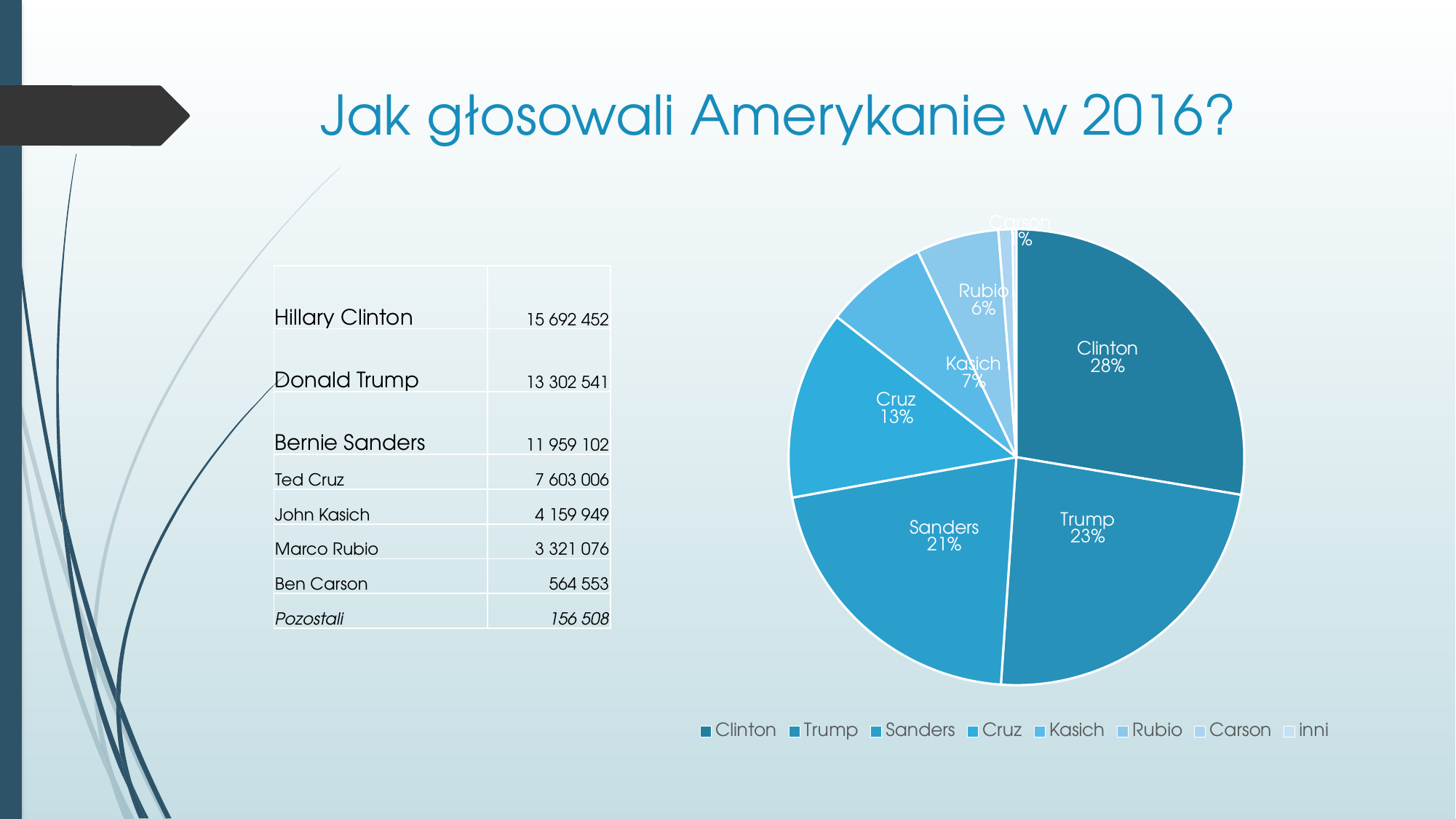

# Jak głosowali Amerykanie w 2016?

### Chart

| Category | Column1 |
|---|---|
| Clinton | 0.27571396606858617 |
| Trump | 0.2337235976825022 |
| Sanders | 0.21011958125083074 |
| Cruz | 0.13358364507364792 |
| Kasich | 0.07308966358049393 |
| Rubio | 0.0583507940999403 |
| Carson | 0.009919109307195497 |
| inni | 0.0027498214684016434 |
| Hillary Clinton | 15 692 452 |
| --- | --- |
| Donald Trump | 13 302 541 |
| Bernie Sanders | 11 959 102 |
| Ted Cruz | 7 603 006 |
| John Kasich | 4 159 949 |
| Marco Rubio | 3 321 076 |
| Ben Carson | 564 553 |
| Pozostali | 156 508 |